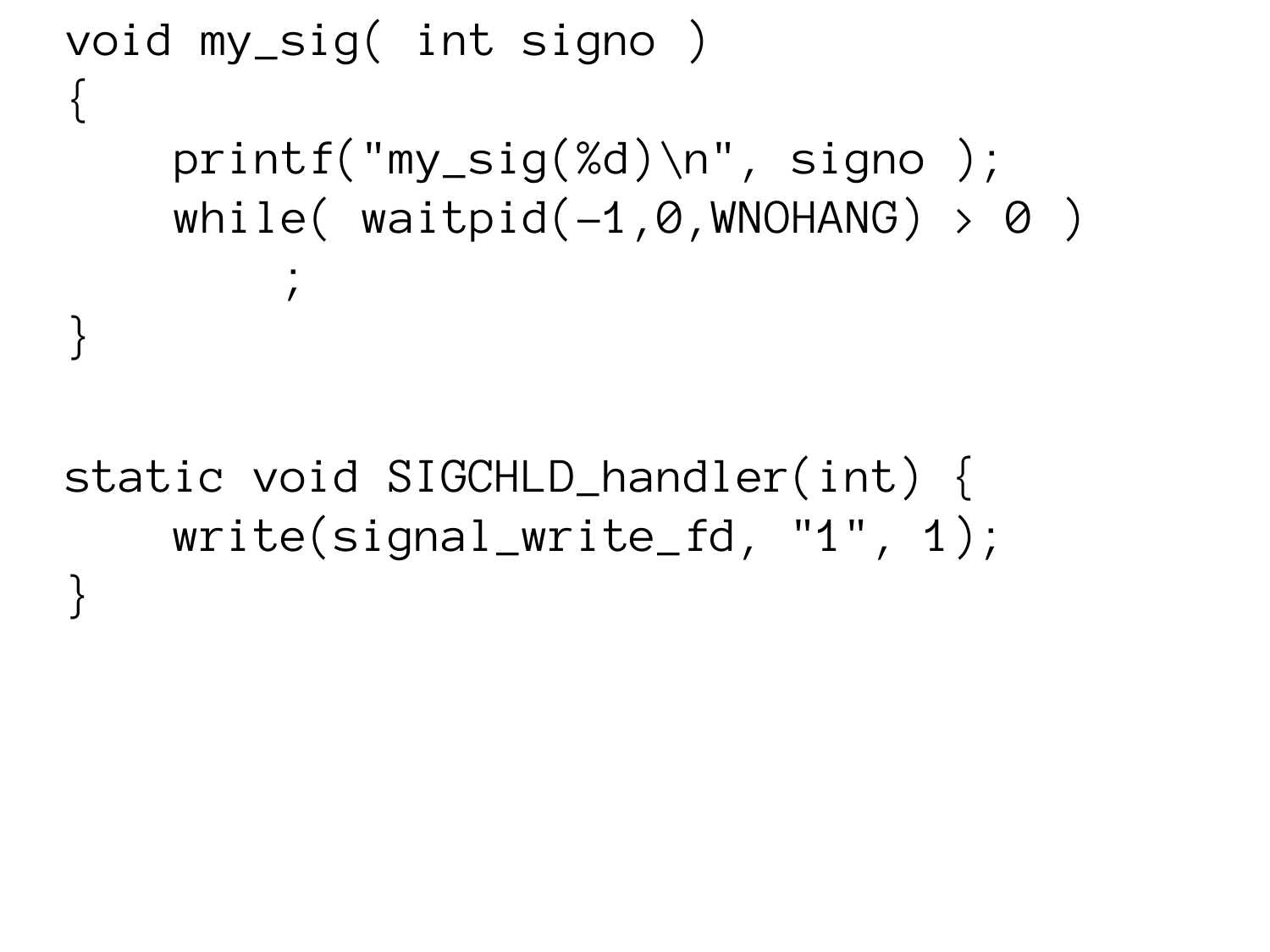

void my_sig( int signo )
{
    printf("my_sig(%d)\n", signo );
    while( waitpid(-1,0,WNOHANG) > 0 )
        ;
}
static void SIGCHLD_handler(int) {
    write(signal_write_fd, "1", 1);
}